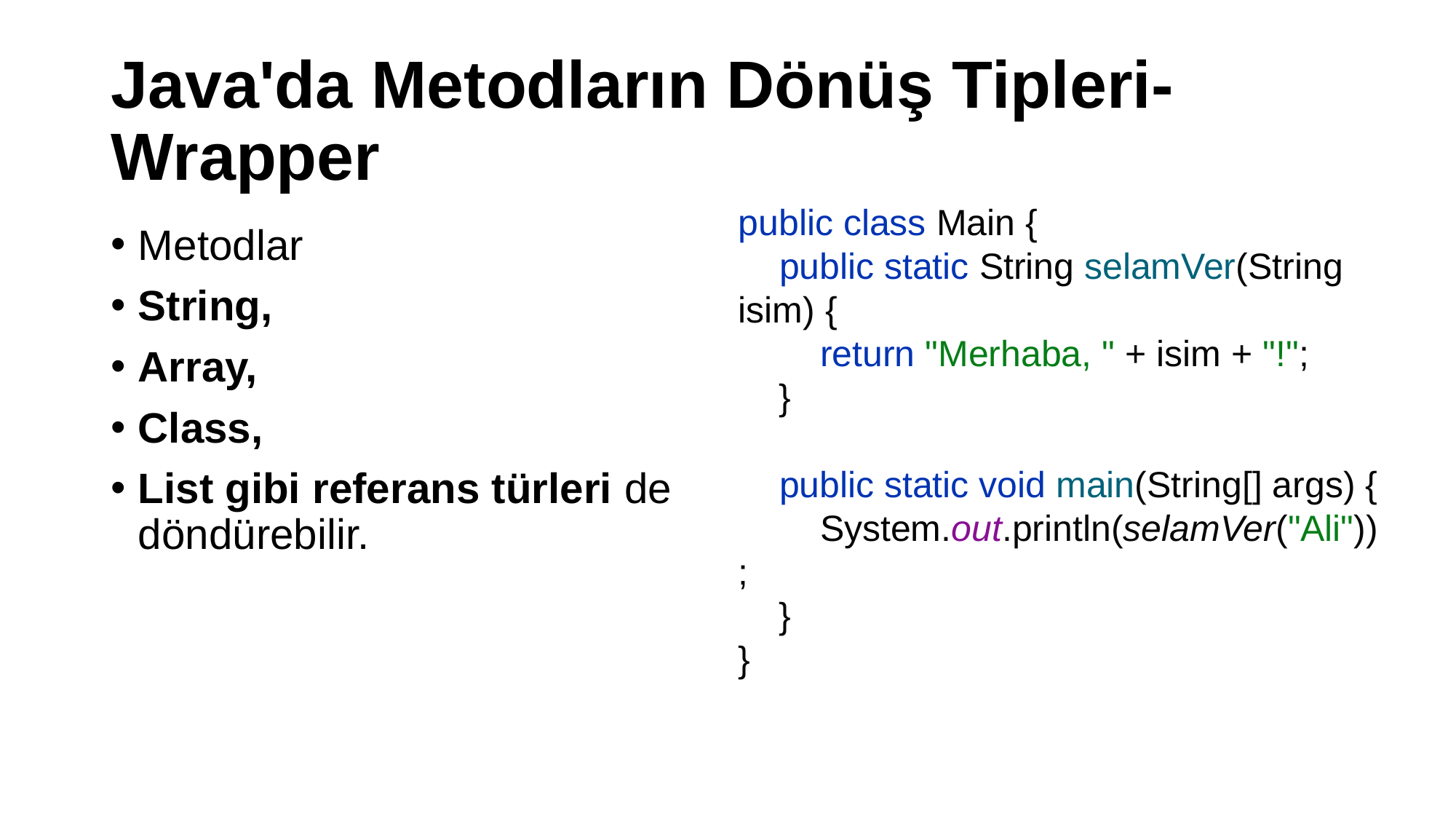

# Java'da Metodların Dönüş Tipleri-Wrapper
Metodlar
String,
Array,
Class,
List gibi referans türleri de döndürebilir.
public class Main {
    public static String selamVer(String isim) {
        return "Merhaba, " + isim + "!";
    }
    public static void main(String[] args) {
        System.out.println(selamVer("Ali"));
    }
}